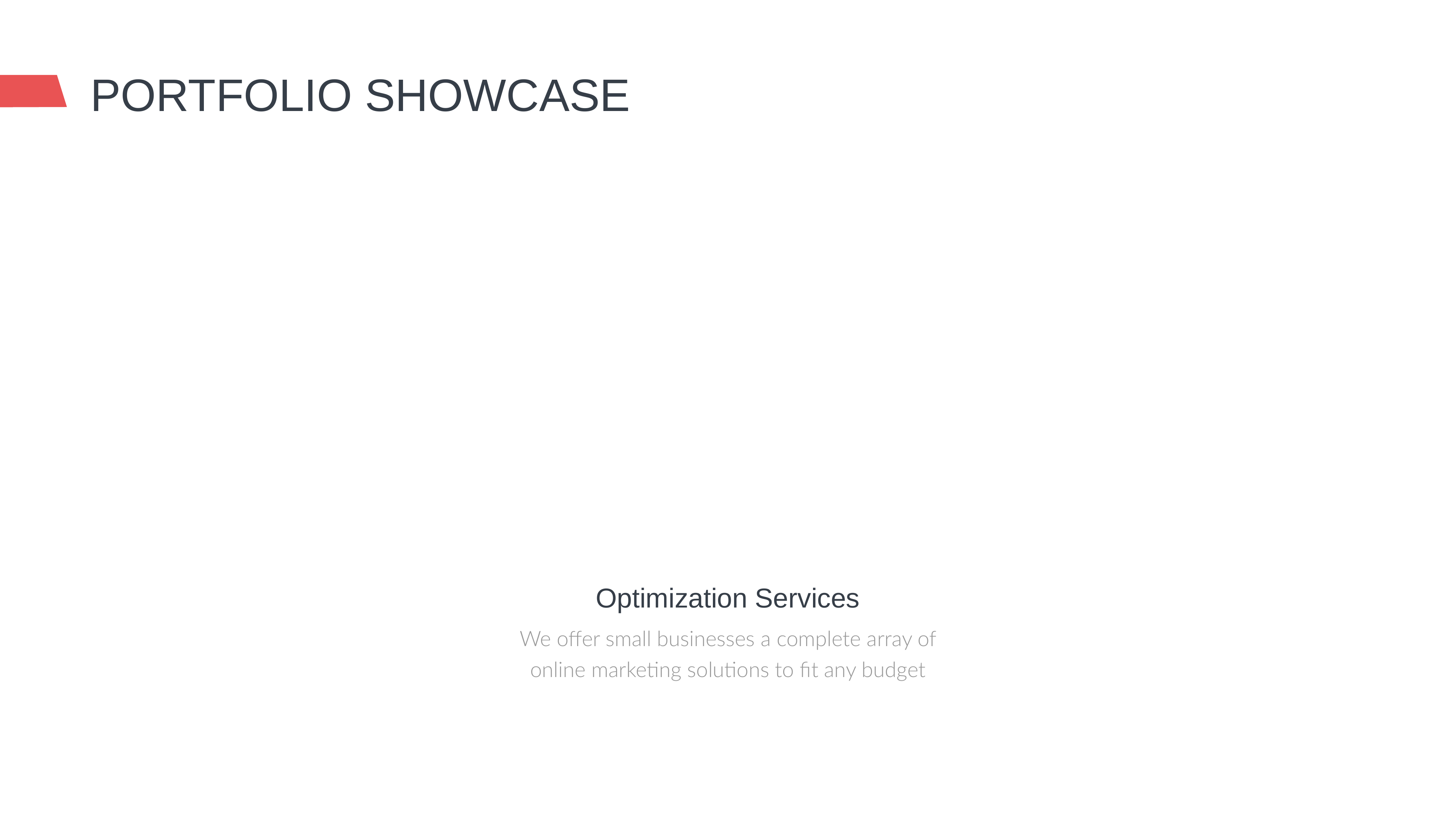

PORTFOLIO SHOWCASE

Optimization Services
We offer small businesses a complete array of online marketing solutions to fit any budget